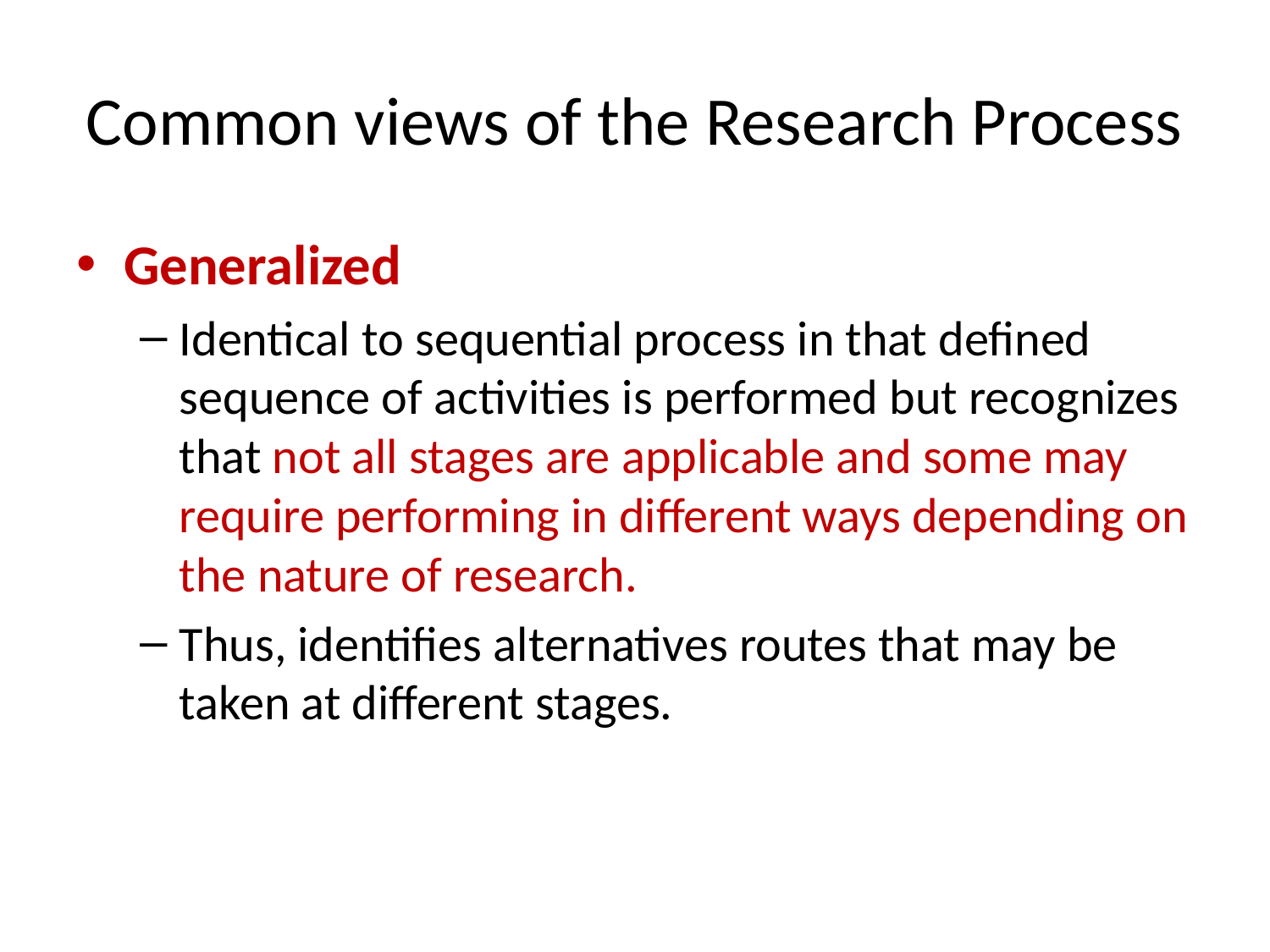

# Common views of the Research Process
Generalized
Identical to sequential process in that defined sequence of activities is performed but recognizes that not all stages are applicable and some may require performing in different ways depending on the nature of research.
Thus, identifies alternatives routes that may be taken at different stages.